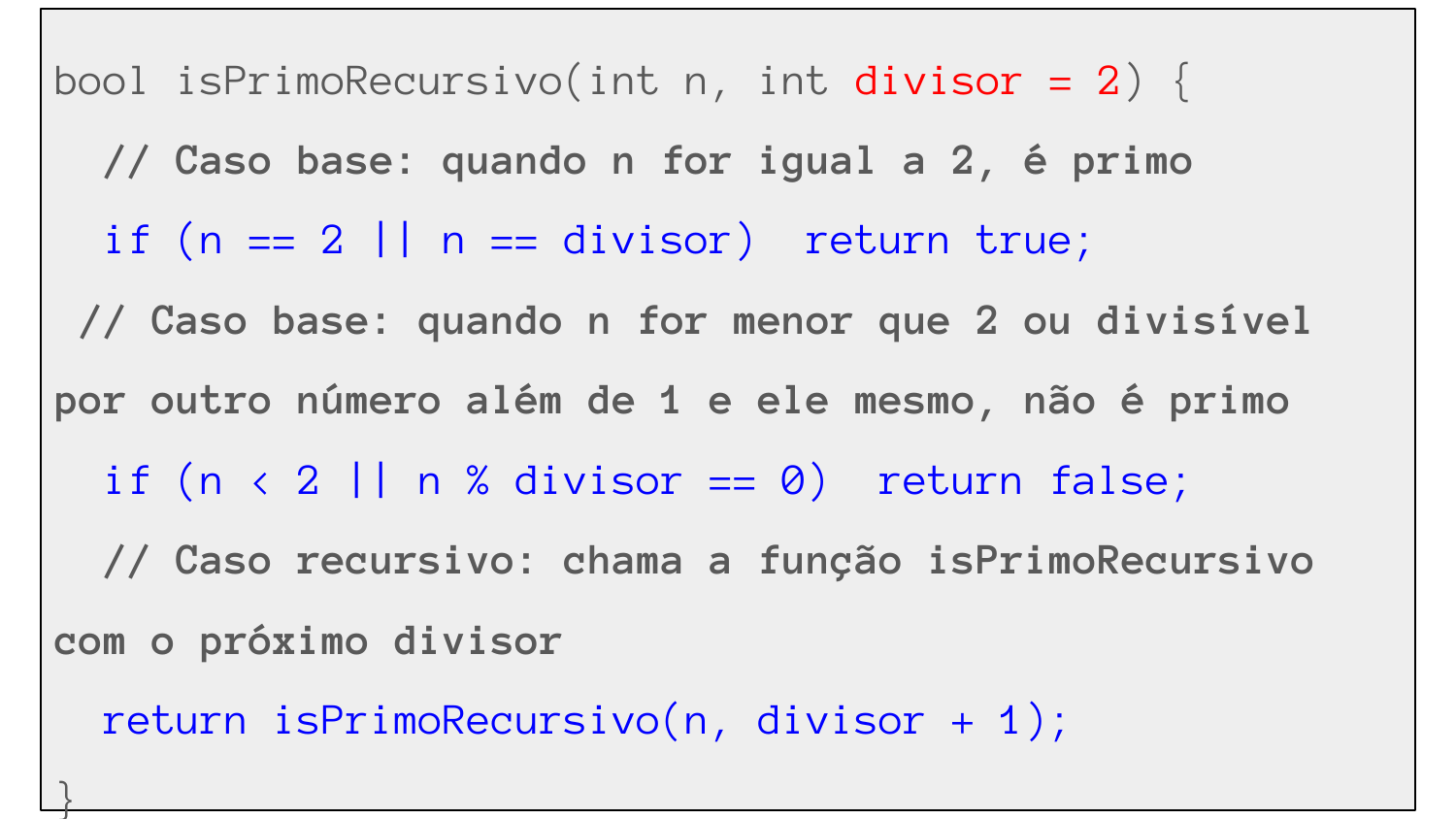

bool isPrimoRecursivo(int n, int divisor = 2) {
  // Caso base: quando n for igual a 2, é primo
  if (n == 2 || n == divisor)  return true;
 // Caso base: quando n for menor que 2 ou divisível por outro número além de 1 e ele mesmo, não é primo
  if (n < 2 || n % divisor == 0)  return false;
  // Caso recursivo: chama a função isPrimoRecursivo com o próximo divisor
  return isPrimoRecursivo(n, divisor + 1);
}